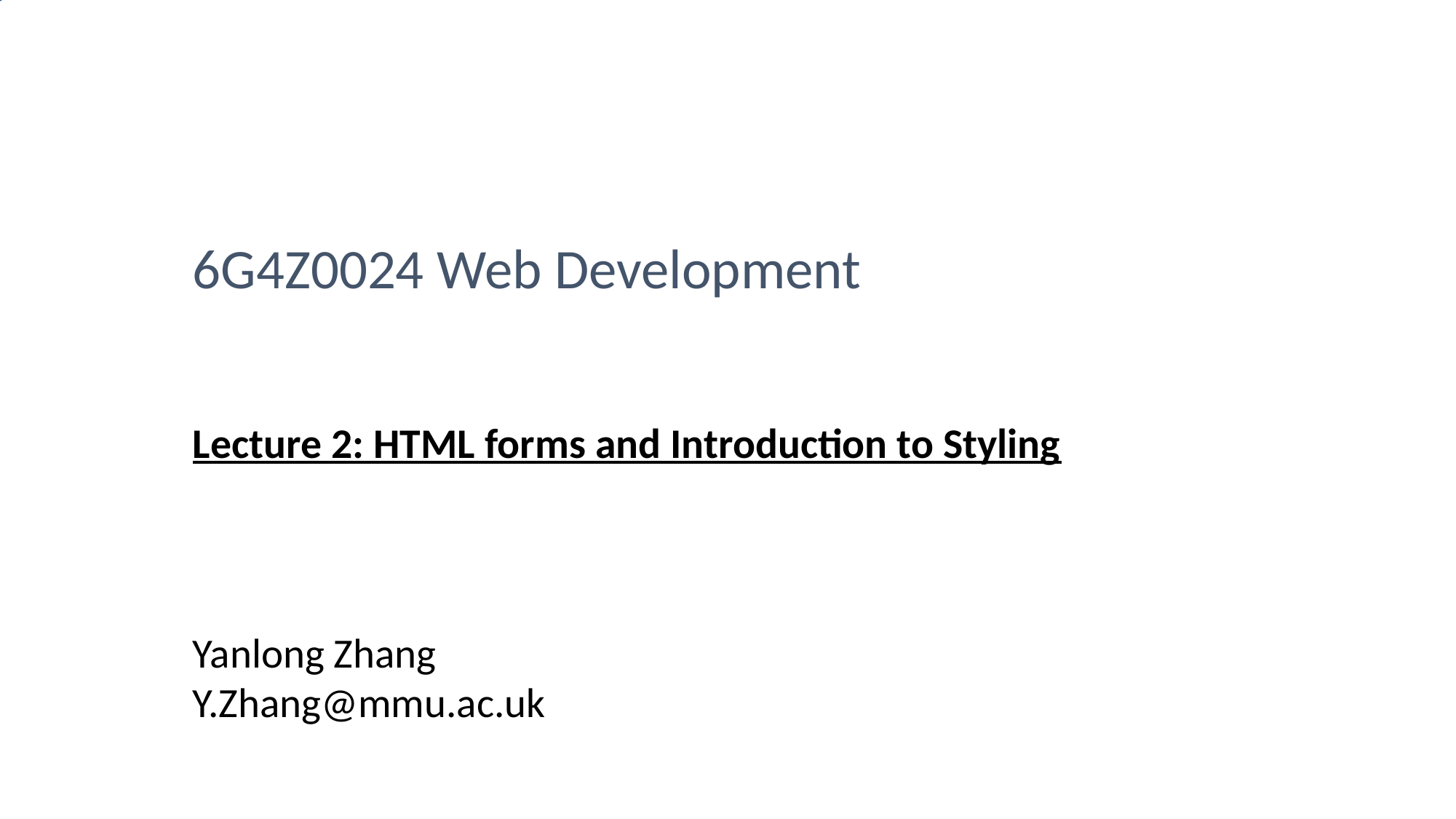

# 6G4Z0024 Web Development Lecture 2: HTML forms and Introduction to Styling

Yanlong Zhang
Y.Zhang@mmu.ac.uk